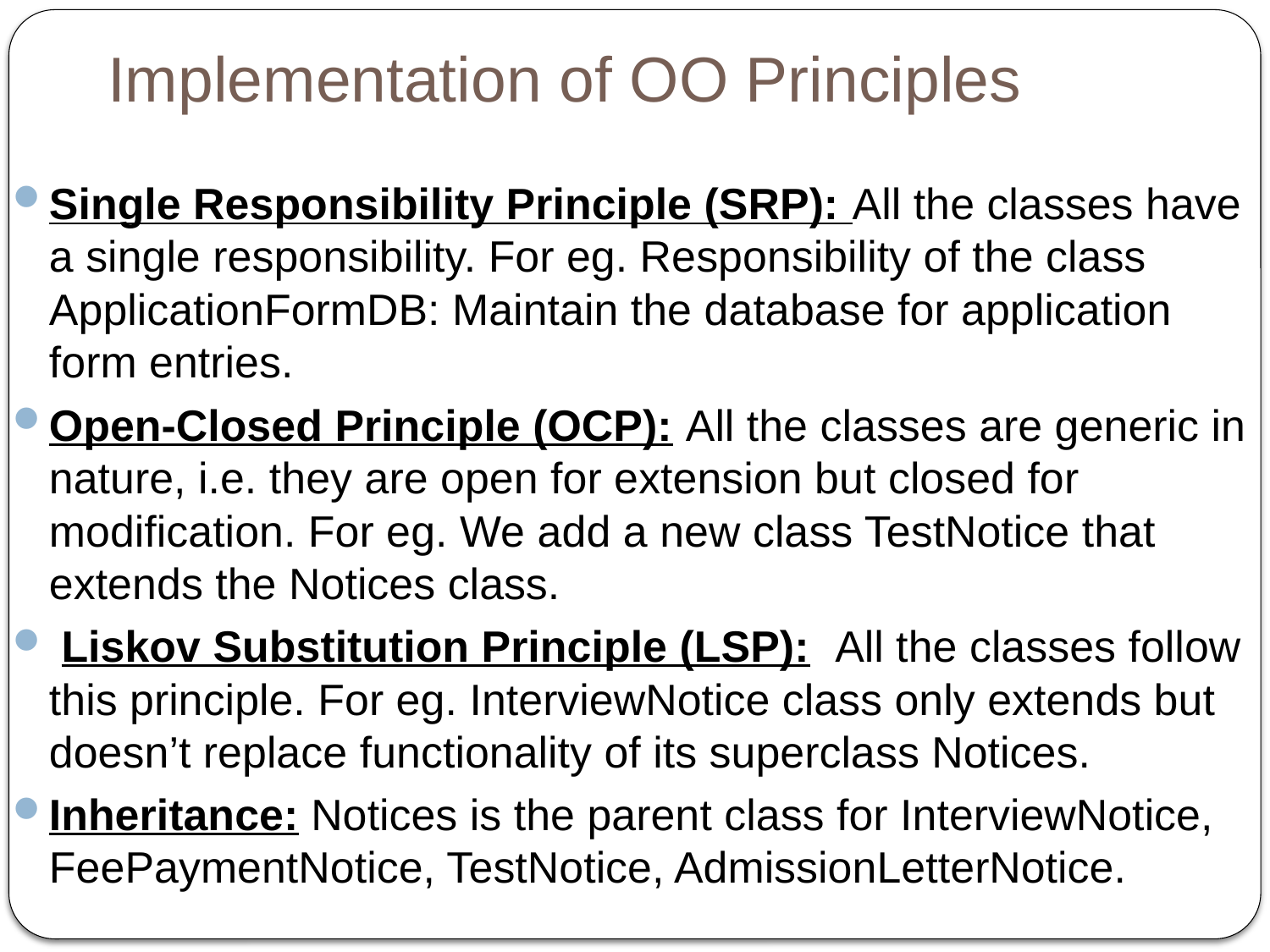

# Implementation of OO Principles
Single Responsibility Principle (SRP): All the classes have a single responsibility. For eg. Responsibility of the class ApplicationFormDB: Maintain the database for application form entries.
Open-Closed Principle (OCP): All the classes are generic in nature, i.e. they are open for extension but closed for modification. For eg. We add a new class TestNotice that extends the Notices class.
 Liskov Substitution Principle (LSP):  All the classes follow this principle. For eg. InterviewNotice class only extends but doesn’t replace functionality of its superclass Notices.
Inheritance: Notices is the parent class for InterviewNotice, FeePaymentNotice, TestNotice, AdmissionLetterNotice.